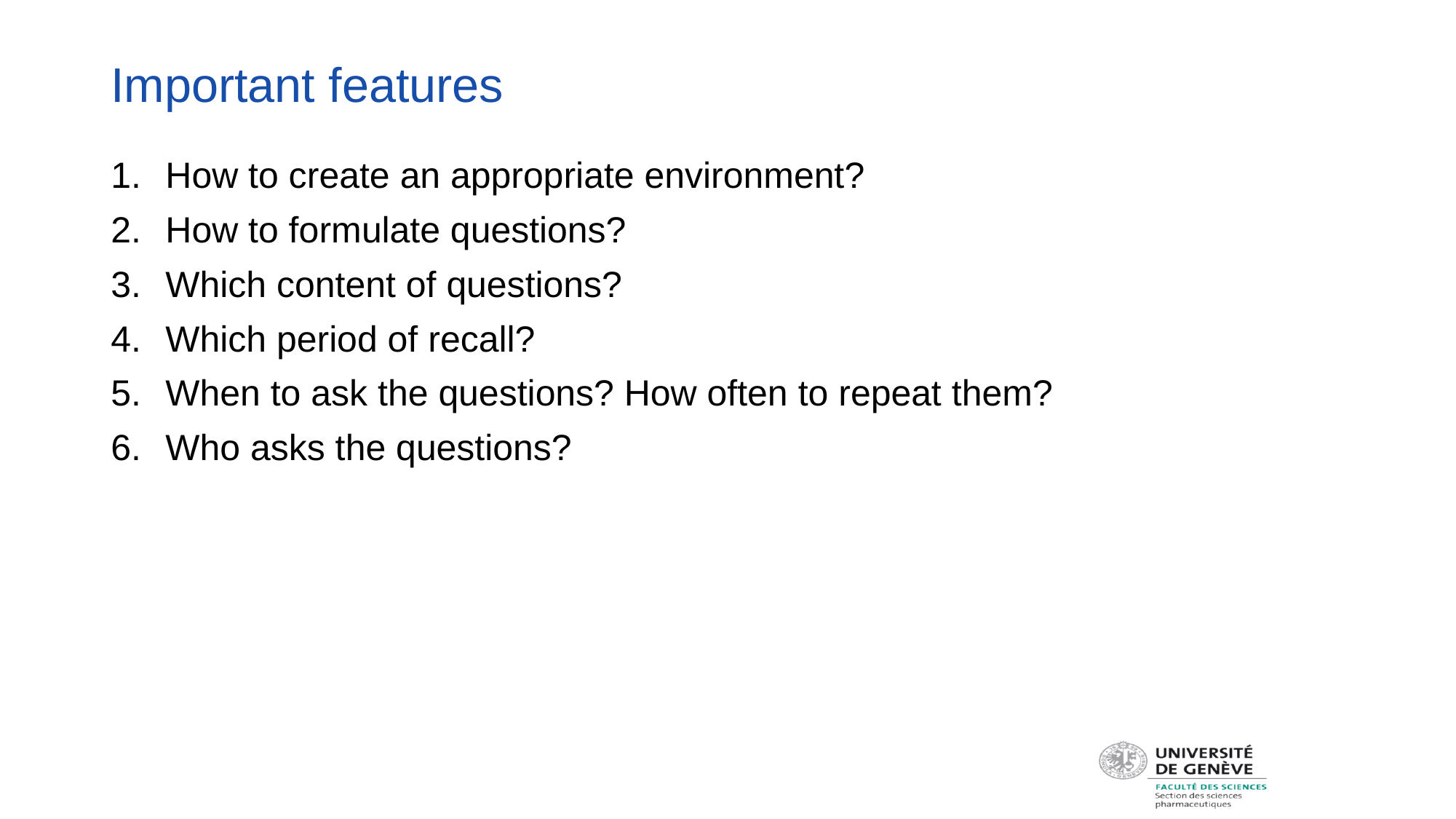

# Important features
How to create an appropriate environment?
How to formulate questions?
Which content of questions?
Which period of recall?
When to ask the questions? How often to repeat them?
Who asks the questions?